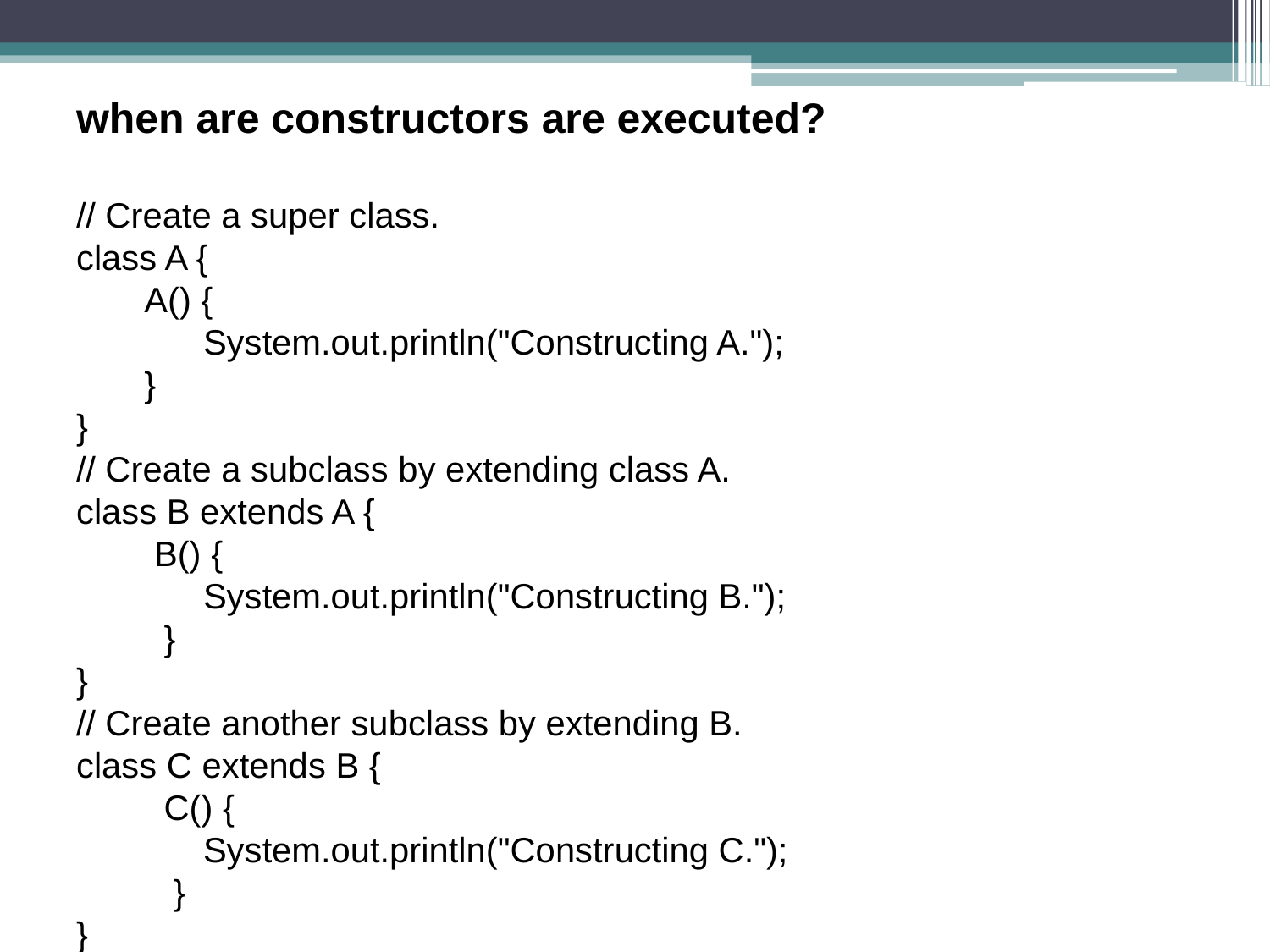

when are constructors are executed?

// Create a super class.
class A {
       A() {
	System.out.println("Constructing A.");
       }
}
// Create a subclass by extending class A.
class B extends A {
        B() {
	System.out.println("Constructing B.");
         }
}
// Create another subclass by extending B.
class C extends B {
         C() {
	System.out.println("Constructing C.");
          }
}